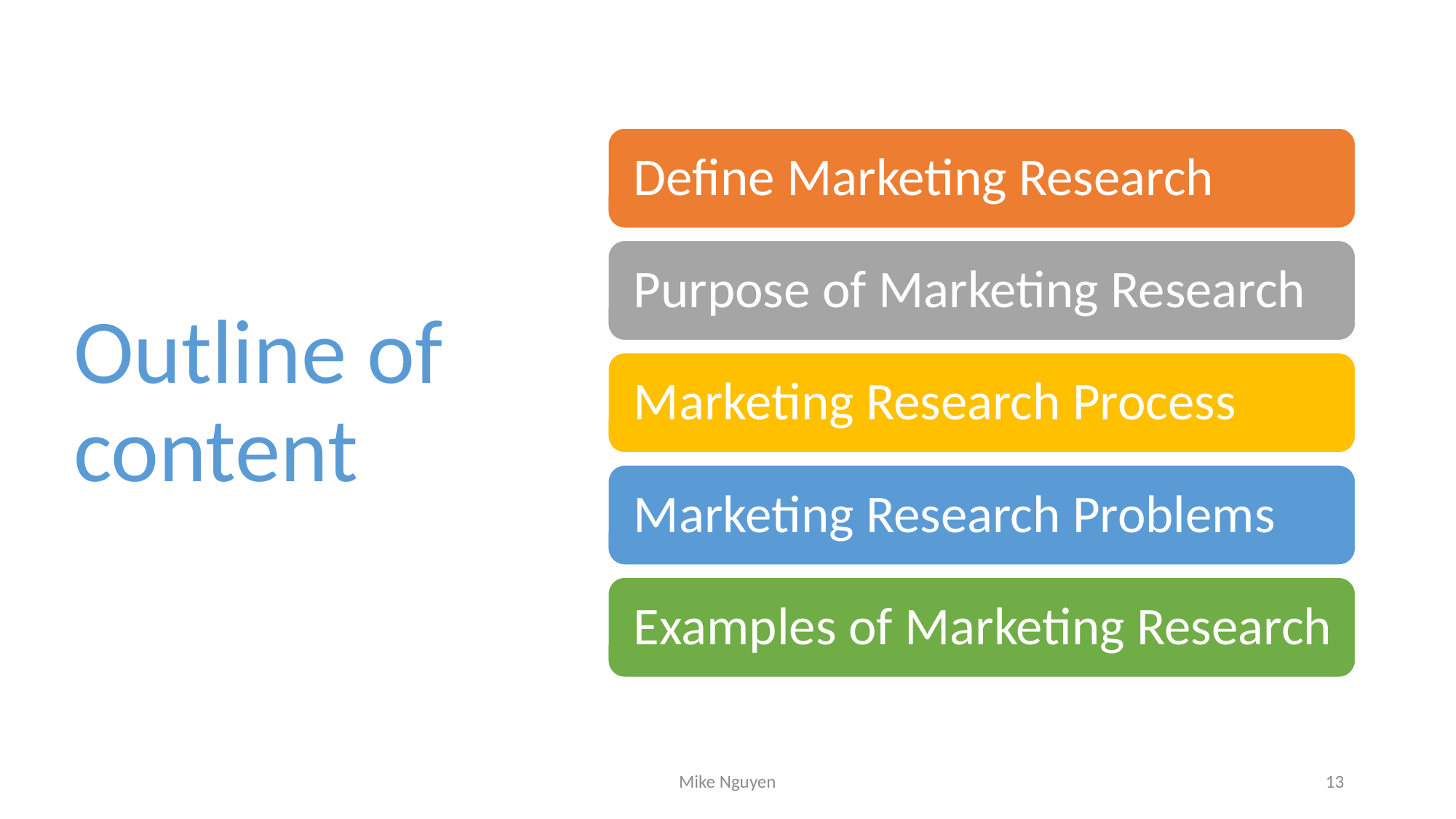

# Outline of content
Define Marketing Research
Purpose of Marketing Research
Marketing Research Process
Marketing Research Problems
Examples of Marketing Research
Mike Nguyen
13